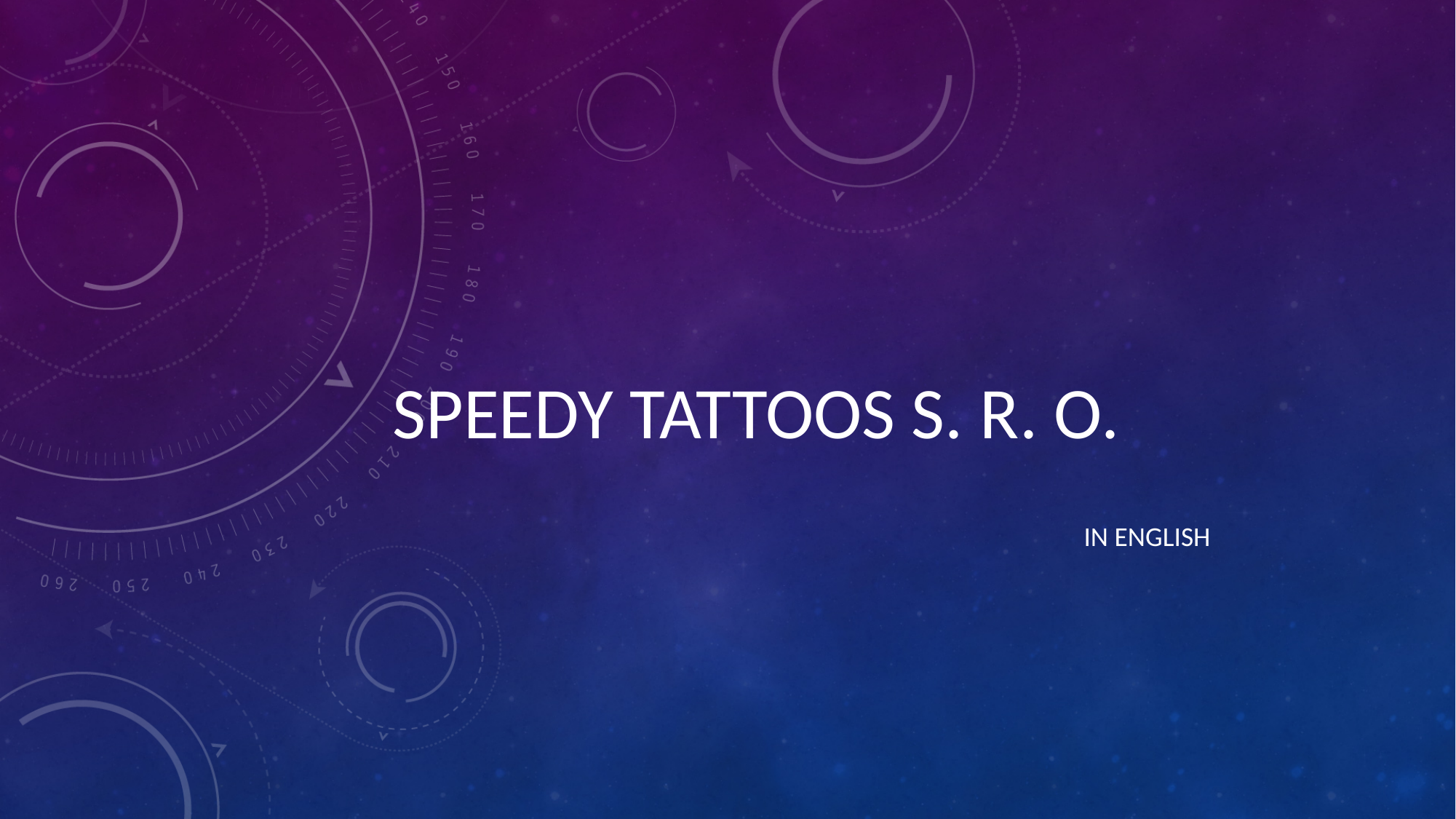

# Speedy tattoos s. r. o.
In EnglisH